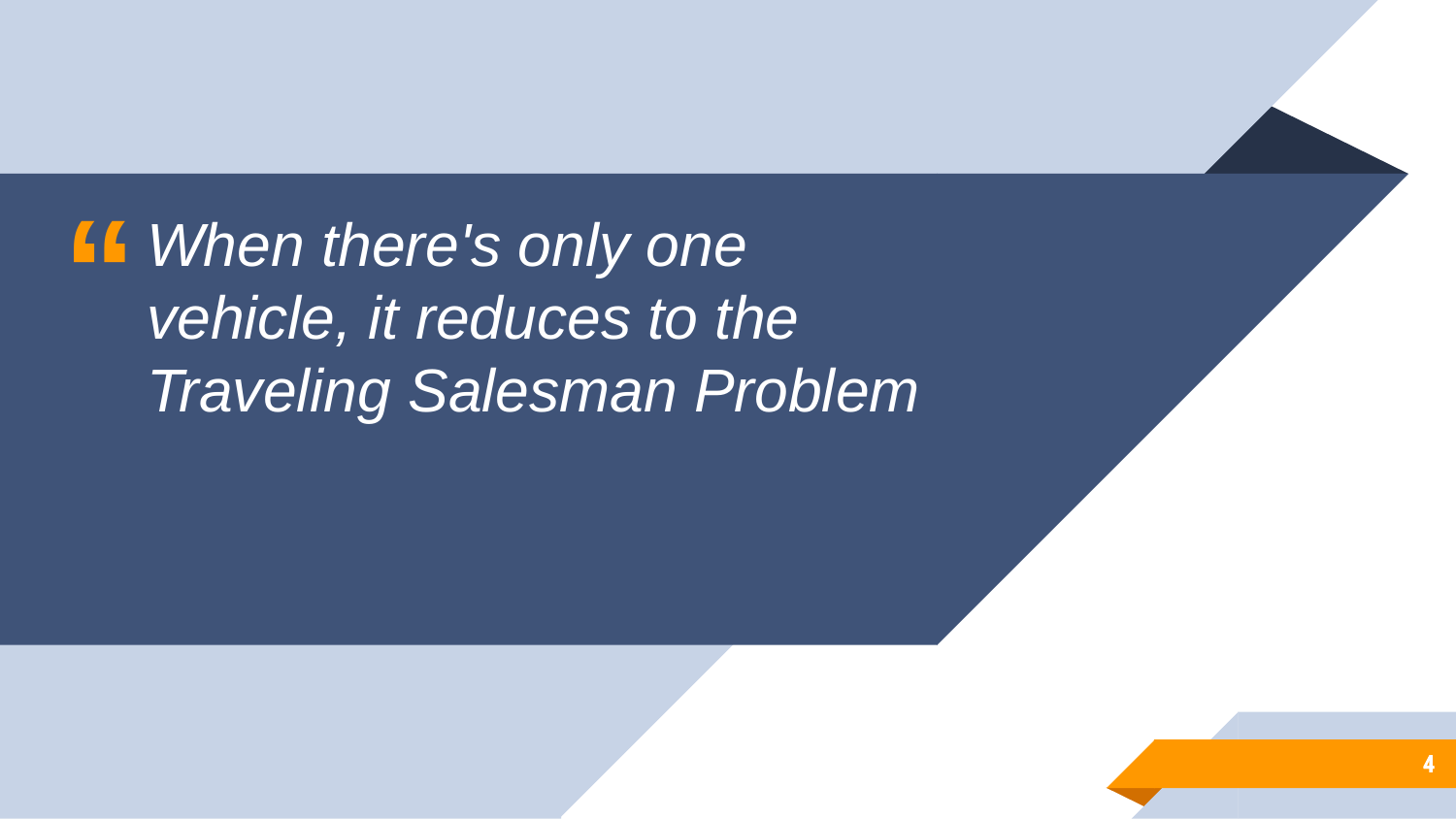

When there's only one vehicle, it reduces to the Traveling Salesman Problem
4
4